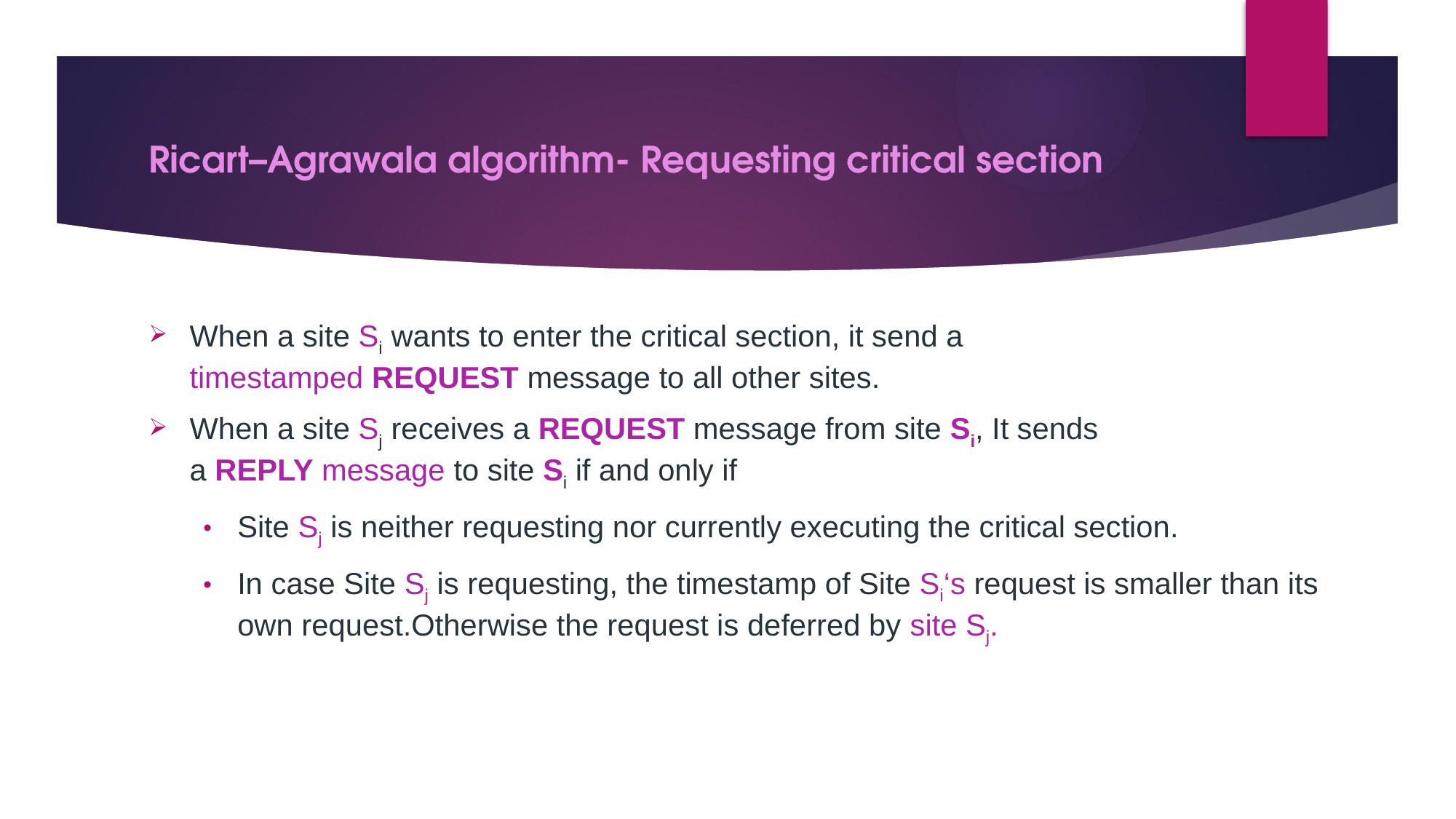

# Ricart–Agrawala algorithm- Requesting critical section
When a site Si wants to enter the critical section, it send a timestamped REQUEST message to all other sites.
When a site Sj receives a REQUEST message from site Si, It sends a REPLY message to site Si if and only if
Site Sj is neither requesting nor currently executing the critical section.
In case Site Sj is requesting, the timestamp of Site Si‘s request is smaller than its own request.Otherwise the request is deferred by site Sj.